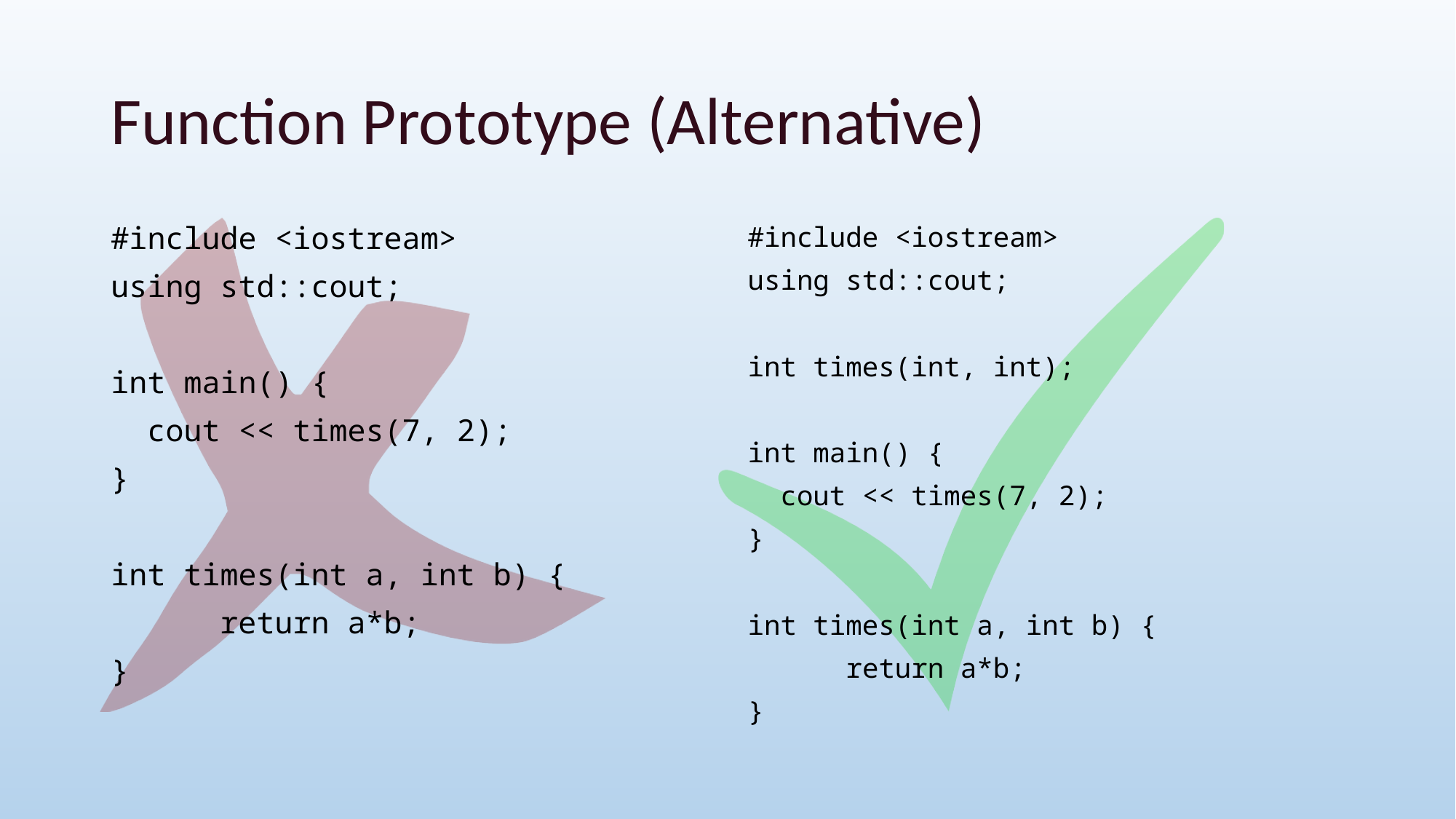

# Function Prototype (Alternative)

#include <iostream>
using std::cout;

int main() {
  cout << times(7, 2);
}

int times(int a, int b) {
	return a*b;
}
#include <iostream>
using std::cout;

int times(int, int);

int main() {
  cout << times(7, 2);
}

int times(int a, int b) {
	return a*b;
}